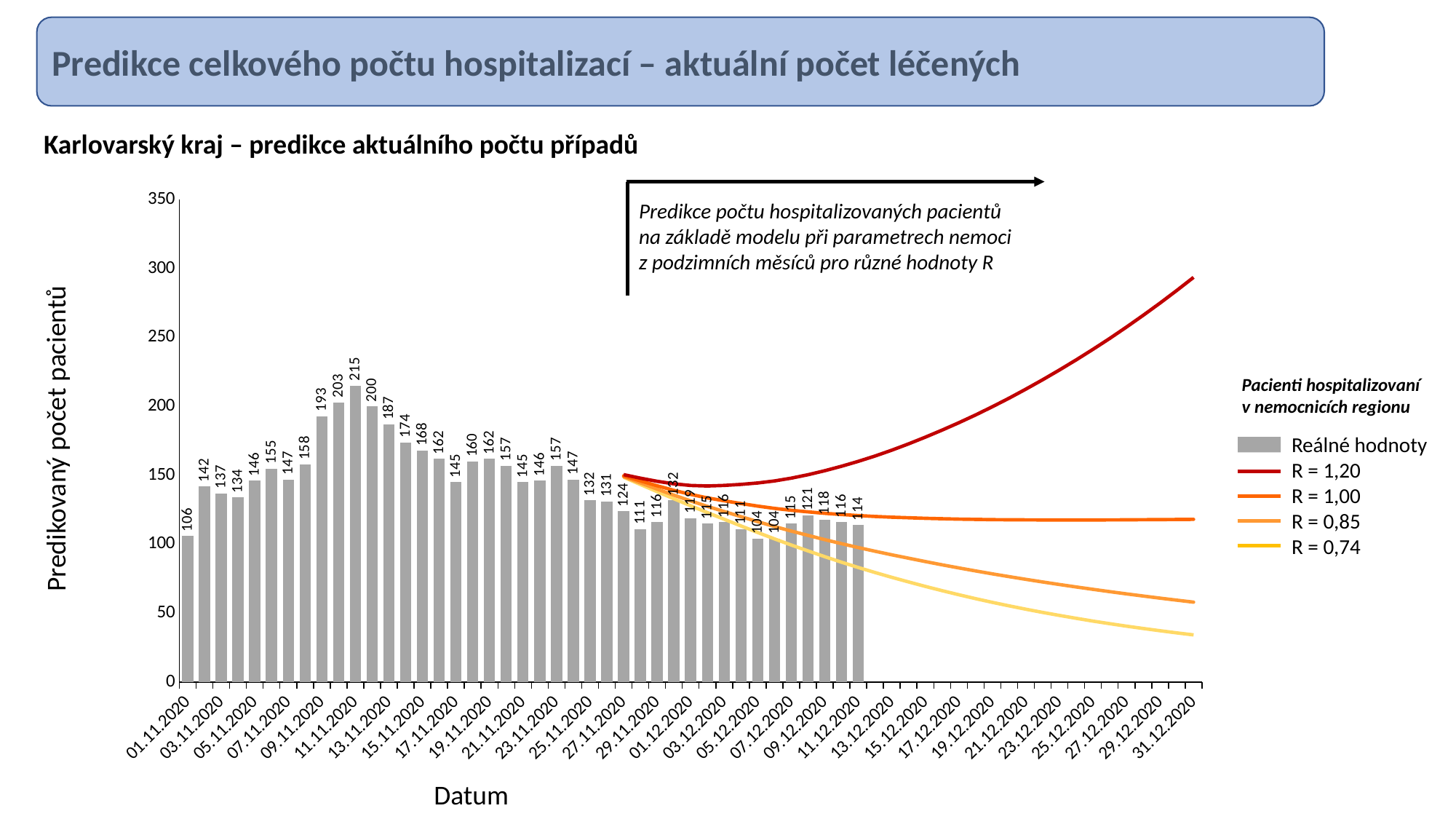

Predikce celkového počtu hospitalizací – aktuální počet léčených
Karlovarský kraj – predikce aktuálního počtu případů

### Chart

| Category | Reálné hodnoty | R = 0.74 | R = 0.85 | R = 1.00 | R = 1.20 |  |
|---|---|---|---|---|---|---|
| 01.11.2020 | 106.0 | None | None | None | None | None |
| 02.11.2020 | 142.0 | None | None | None | None | None |
| 03.11.2020 | 137.0 | None | None | None | None | None |
| 04.11.2020 | 134.0 | None | None | None | None | None |
| 05.11.2020 | 146.0 | None | None | None | None | None |
| 06.11.2020 | 155.0 | None | None | None | None | None |
| 07.11.2020 | 147.0 | None | None | None | None | None |
| 08.11.2020 | 158.0 | None | None | None | None | None |
| 09.11.2020 | 193.0 | None | None | None | None | None |
| 10.11.2020 | 203.0 | None | None | None | None | None |
| 11.11.2020 | 215.0 | None | None | None | None | None |
| 12.11.2020 | 200.0 | None | None | None | None | None |
| 13.11.2020 | 187.0 | None | None | None | None | None |
| 14.11.2020 | 174.0 | None | None | None | None | None |
| 15.11.2020 | 168.0 | None | None | None | None | None |
| 16.11.2020 | 162.0 | None | None | None | None | None |
| 17.11.2020 | 145.0 | None | None | None | None | None |
| 18.11.2020 | 160.0 | None | None | None | None | None |
| 19.11.2020 | 162.0 | None | None | None | None | None |
| 20.11.2020 | 157.0 | None | None | None | None | None |
| 21.11.2020 | 145.0 | None | None | None | None | None |
| 22.11.2020 | 146.0 | None | None | None | None | None |
| 23.11.2020 | 157.0 | None | None | None | None | None |
| 24.11.2020 | 147.0 | None | None | None | None | None |
| 25.11.2020 | 132.0 | None | None | None | None | None |
| 26.11.2020 | 131.0 | None | None | None | None | None |
| 27.11.2020 | 124.0 | 148.59523783717412 | 149.06792802532746 | 149.68778824567624 | 150.51593147769157 | None |
| 28.11.2020 | 111.0 | 143.35004563436343 | 144.47801591508718 | 145.96131462676874 | 147.9385938679927 | None |
| 29.11.2020 | 116.0 | 138.15589754783386 | 140.00130782409255 | 142.42741842511384 | 145.66168063847786 | None |
| 30.11.2020 | 132.0 | 133.0 | 135.63905140992233 | 139.1329781427214 | 143.8396407871927 | None |
| 01.12.2020 | 119.0 | 127.90943356724276 | 131.4339327844607 | 136.1653093363412 | 142.65187580333316 | None |
| 02.12.2020 | 115.0 | 122.95430262499528 | 127.4660130222032 | 133.62683114472696 | 142.25128742196375 | None |
| 03.12.2020 | 116.0 | 118.149746147013 | 123.7512837696478 | 131.538209477305 | 142.67461066958225 | None |
| 04.12.2020 | 111.0 | 113.31361115717974 | 120.04438693677726 | 129.5590220444796 | 143.43258297733348 | None |
| 05.12.2020 | 104.0 | 108.52040763074426 | 116.38559991223492 | 127.68102049053157 | 144.460751941836 | None |
| 06.12.2020 | 104.0 | 103.90705194668601 | 112.9037150203039 | 126.03497555657714 | 145.9276093199961 | None |
| 07.12.2020 | 115.0 | 99.47100538425259 | 109.60387367850925 | 124.65708810488589 | 147.95515906779113 | None |
| 08.12.2020 | 121.0 | 95.1784952206706 | 106.4391525559435 | 123.48595385330647 | 150.47543978178277 | None |
| 09.12.2020 | 118.0 | 91.00614236777481 | 103.37175576104099 | 122.45446827051825 | 153.37659123814896 | None |
| 10.12.2020 | 116.0 | 86.99784428285301 | 100.43158317938989 | 121.56752364493367 | 156.62049523495148 | None |
| 11.12.2020 | 114.0 | 83.17229616250368 | 97.623331664623 | 120.80940334886776 | 160.1688208783779 | None |
| 12.12.2020 | None | 79.51274728504085 | 94.92937921486624 | 120.16086476088552 | 164.03257218263678 | None |
| 13.12.2020 | None | 76.030826371704 | 92.36145524342047 | 119.64128480587948 | 168.26769910532136 | None |
| 14.12.2020 | None | 72.68860820538762 | 89.8836672344427 | 119.2184866869751 | 172.85200885286298 | None |
| 15.12.2020 | None | 69.44994900321191 | 87.45617272825154 | 118.83768559372812 | 177.7023284977089 | None |
| 16.12.2020 | None | 66.34379580370108 | 85.10458981467454 | 118.5120664991411 | 182.80951014993946 | None |
| 17.12.2020 | None | 63.381212721081575 | 82.8363464193532 | 118.24286465237127 | 188.1822912961661 | None |
| 18.12.2020 | None | 60.565849293992 | 80.65592818264555 | 118.03377820299377 | 193.84151488937817 | None |
| 19.12.2020 | None | 57.875073685216414 | 78.54187400447645 | 117.86658351444791 | 199.78561710329492 | None |
| 20.12.2020 | None | 55.32001629827527 | 76.50823589033241 | 117.75209464714182 | 206.03156684156173 | None |
| 21.12.2020 | None | 52.90039887383082 | 74.55798778141087 | 117.68950363385547 | 212.5698365672865 | None |
| 22.12.2020 | None | 50.58628838246165 | 72.65901203275261 | 117.64343605146969 | 219.36128452885583 | None |
| 23.12.2020 | None | 48.39159862108507 | 70.82690428422059 | 117.62628335592423 | 226.42471850829898 | None |
| 24.12.2020 | None | 46.29525813841947 | 69.0426491674794 | 117.62195277206266 | 233.76278440438023 | None |
| 25.12.2020 | None | 44.29754398338164 | 67.31063178934025 | 117.6368554838698 | 241.3955519337392 | None |
| 26.12.2020 | None | 42.4051489533003 | 65.63990718181631 | 117.67949421919405 | 249.33478482076112 | None |
| 27.12.2020 | None | 40.61180940020634 | 64.02755181710897 | 117.74368259737717 | 257.5761138274097 | None |
| 28.12.2020 | None | 38.90860484525683 | 62.46526575302076 | 117.81912172407114 | 266.11287069550656 | None |
| 29.12.2020 | None | 37.285197905161475 | 60.94418429786817 | 117.89819483578765 | 274.9491727342207 | None |
| 30.12.2020 | None | 35.740255959385884 | 59.46332971878222 | 117.9833816468454 | 284.1013706900271 | None |
| 31.12.2020 | None | 34.28279561575253 | 58.036872237638974 | 118.0869478616008 | 293.5950103628404 | None |
Predikce počtu hospitalizovaných pacientů
na základě modelu při parametrech nemoci
z podzimních měsíců pro různé hodnoty R
Pacienti hospitalizovaní v nemocnicích regionu
Predikovaný počet pacientů
Reálné hodnoty
R = 1,20
R = 1,00
R = 0,85
R = 0,74

Datum